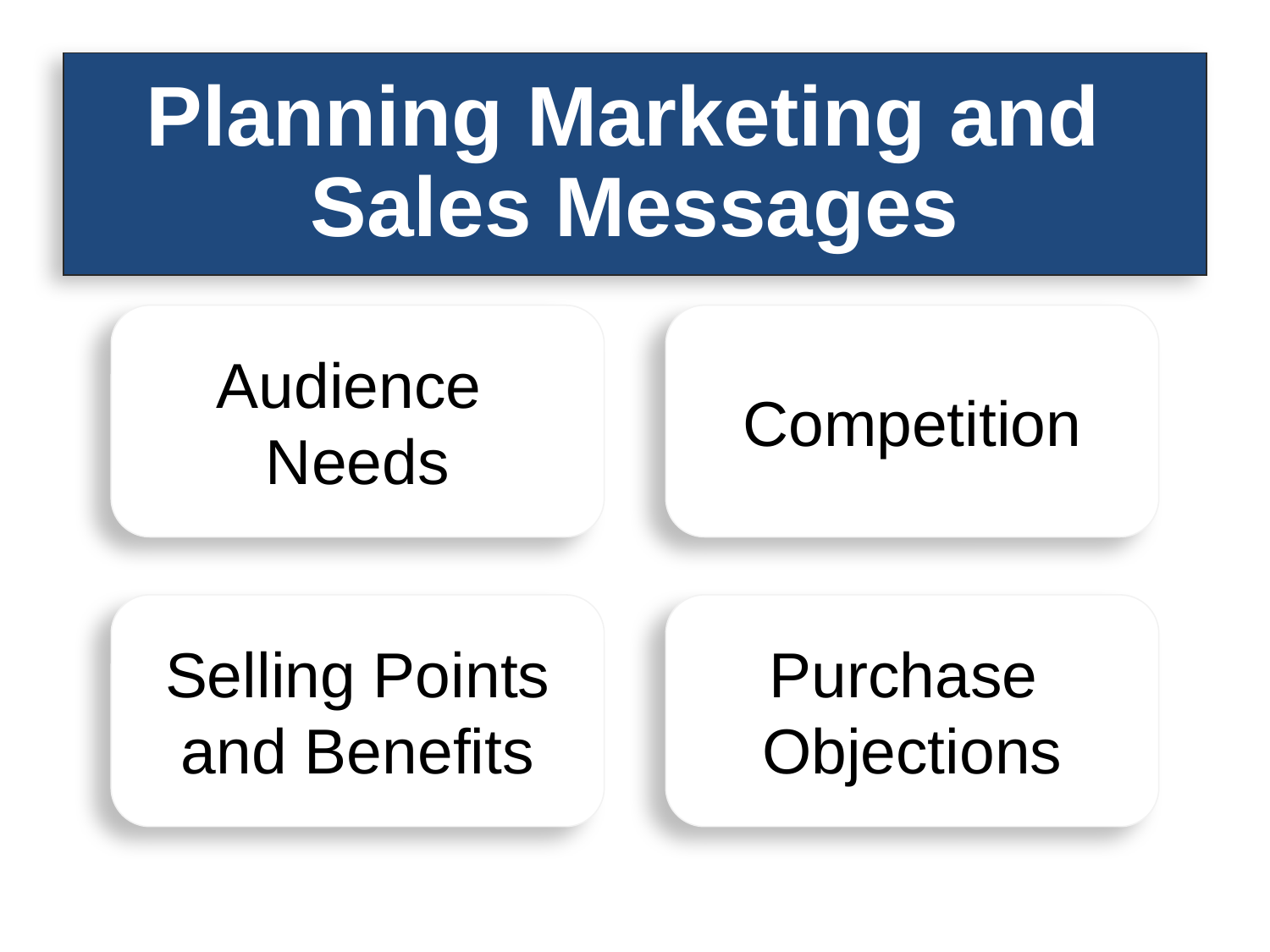

# Planning Marketing and Sales Messages
Audience
Needs
Competition
Selling Points
and Benefits
Purchase
Objections